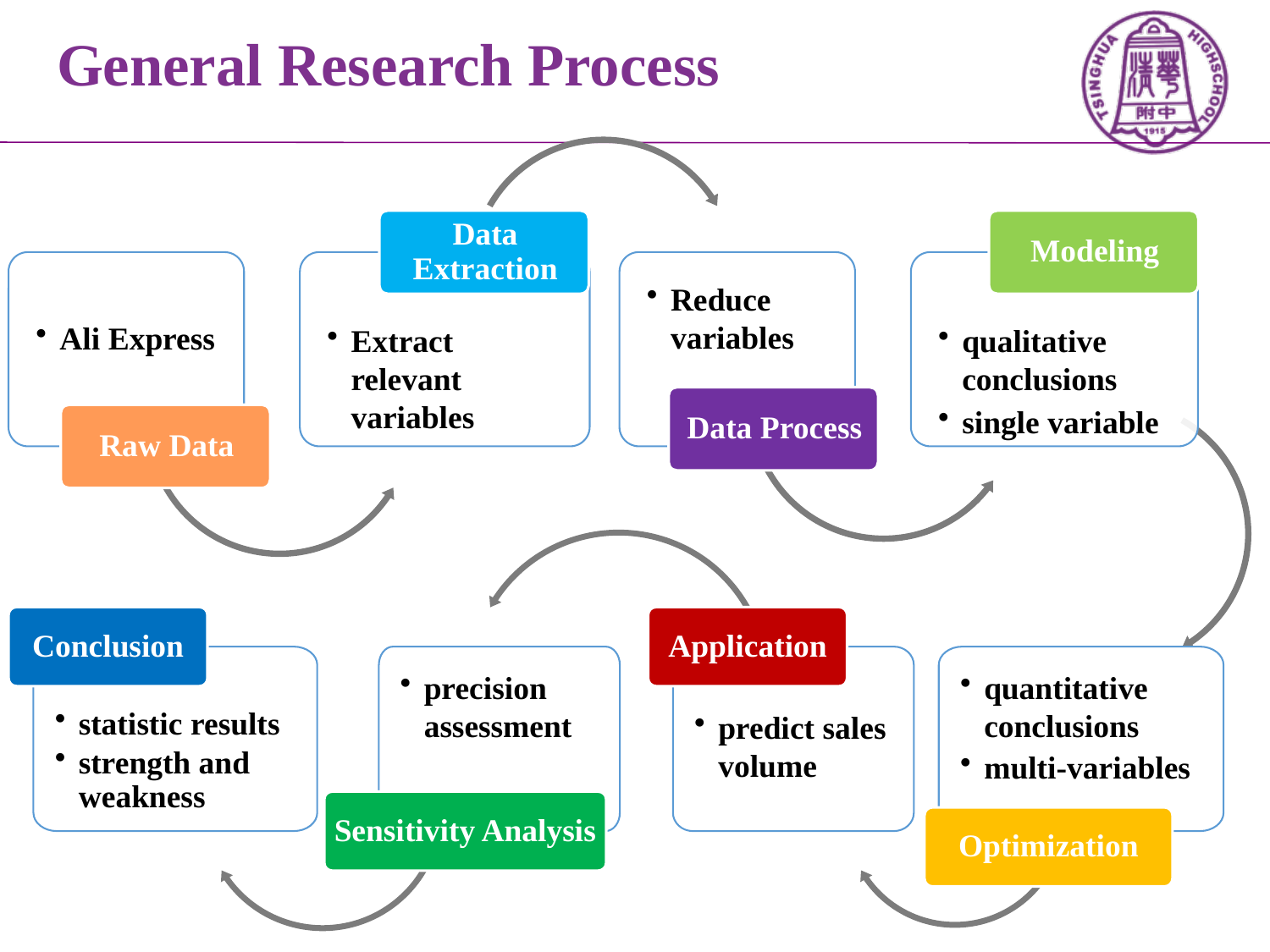

Ali Express
Raw Data
Extract relevant variables
Data Extraction
Reduce variables
Data Process
qualitative conclusions
single variable
Modeling
General Research Process

Conclusion
Application
statistic results
strength and weakness
precision assessment
predict sales volume
quantitative conclusions
multi-variables

Sensitivity Analysis
Optimization